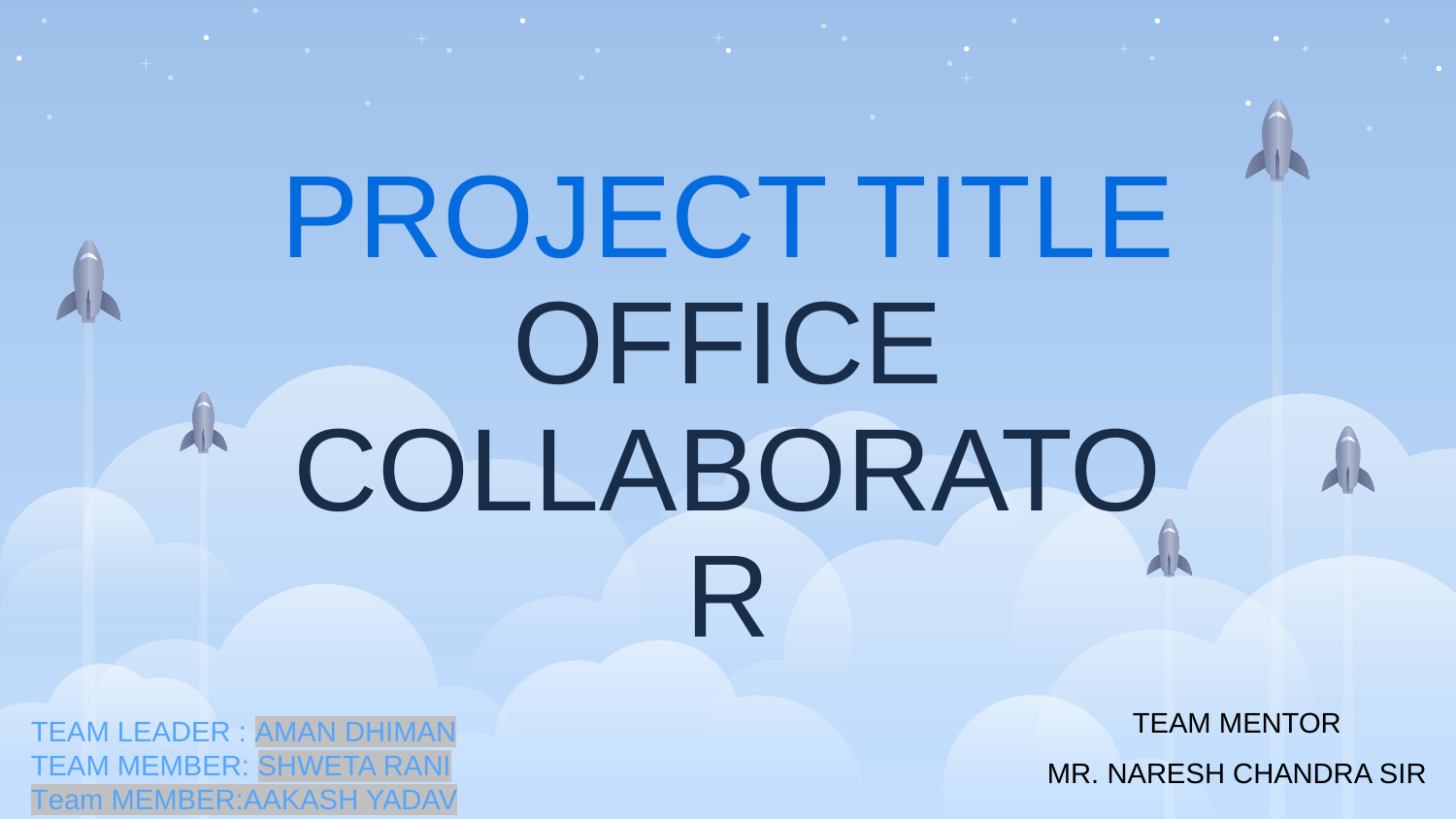

# PROJECT TITLE OFFICE COLLABORATOR
 TEAM MENTOR
MR. NARESH CHANDRA SIR
TEAM LEADER : AMAN DHIMAN
TEAM MEMBER: SHWETA RANI
Team MEMBER:AAKASH YADAV